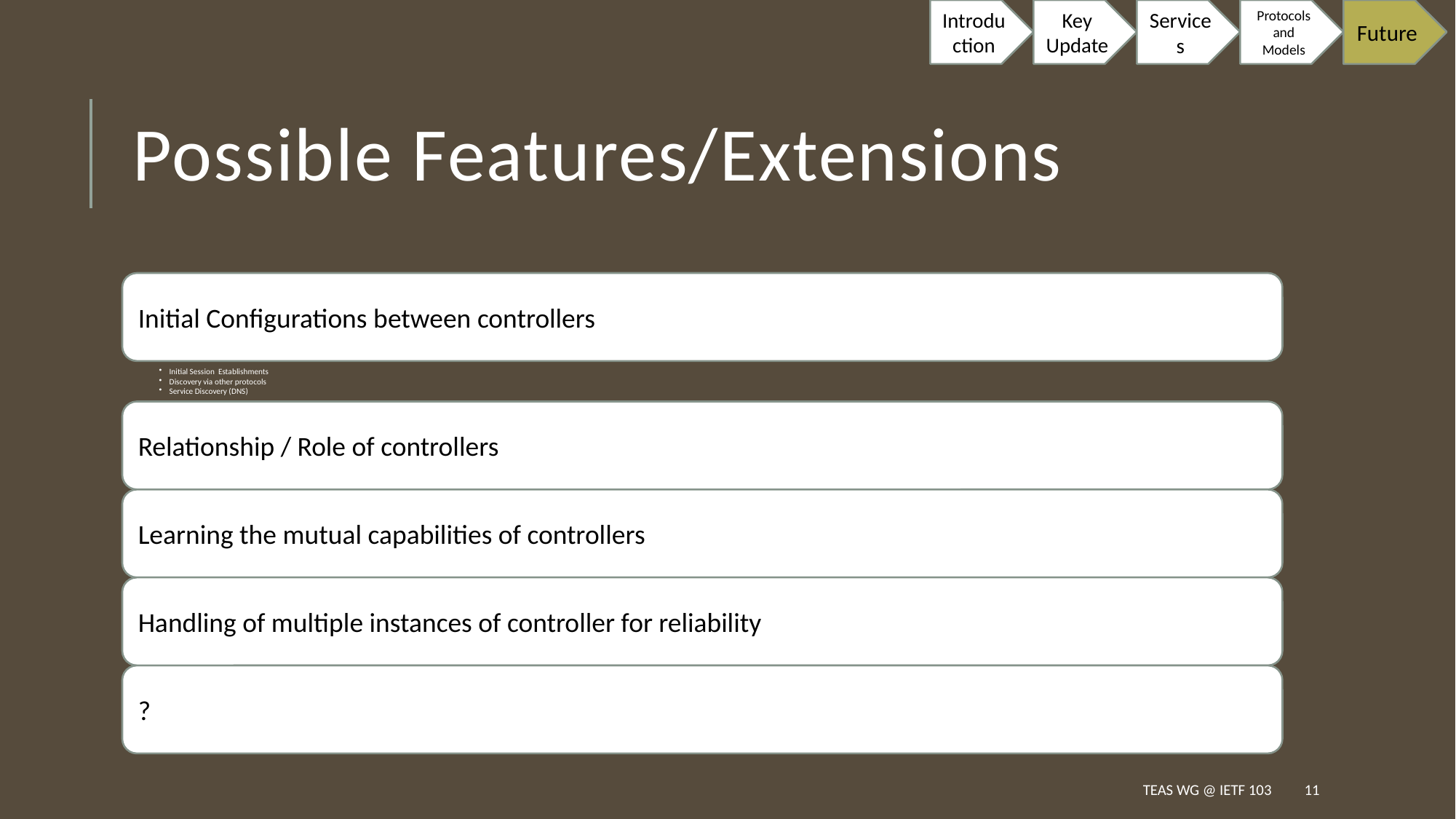

Introduction
Key Update
Protocols and Models
Services
Future
# Possible Features/Extensions
Initial Configurations between controllers
Relationship / Role of controllers
Learning the mutual capabilities of controllers
Handling of multiple instances of controller for reliability
?
Service Discovery (DNS)
Discovery via other protocols
Initial Session  Establishments
TEAS WG @ IETF 103
11